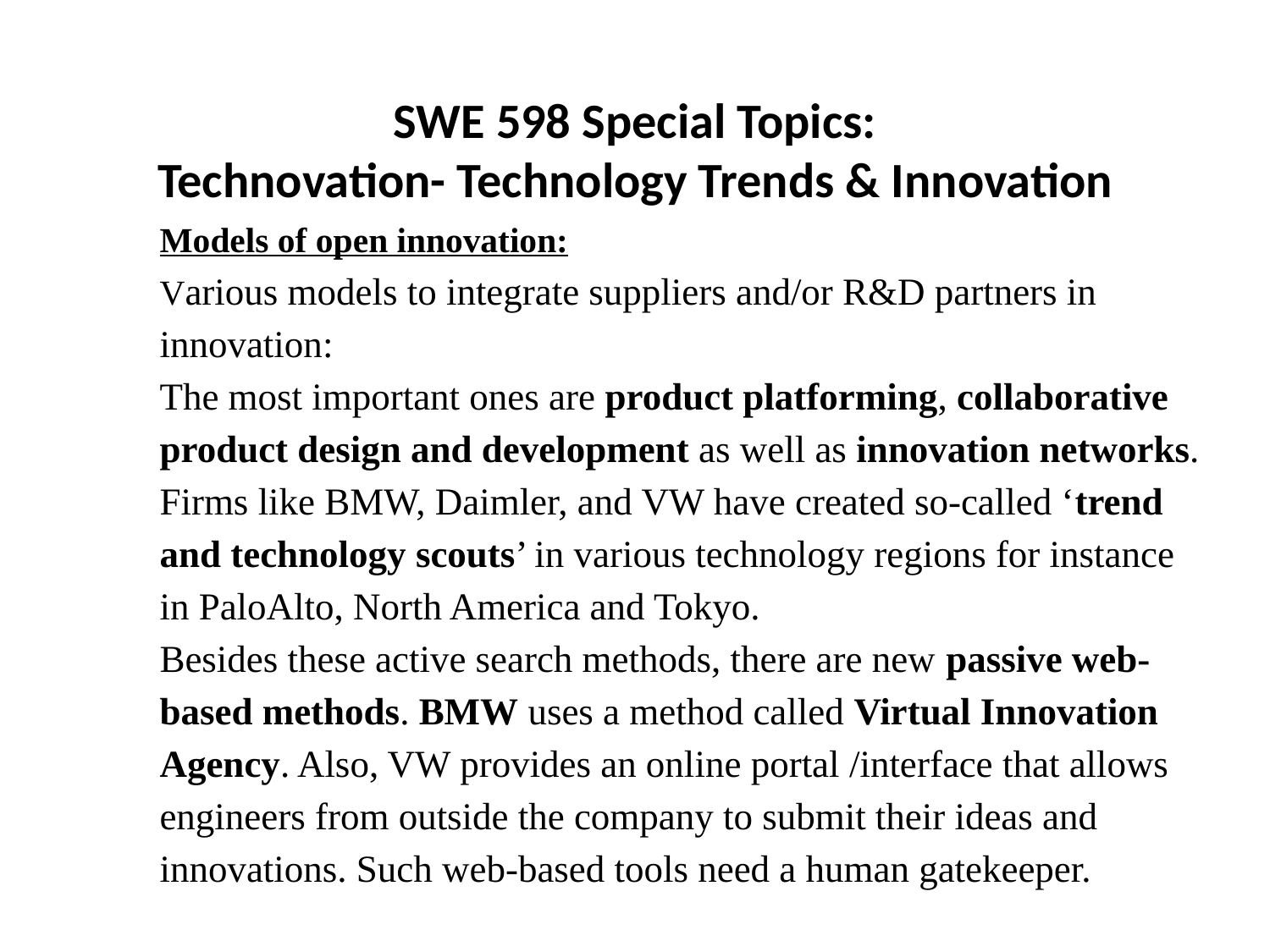

SWE 598 Special Topics:
Technovation- Technology Trends & Innovation
Models of open innovation:
Various models to integrate suppliers and/or R&D partners in innovation:
The most important ones are product platforming, collaborative product design and development as well as innovation networks. Firms like BMW, Daimler, and VW have created so-called ‘trend and technology scouts’ in various technology regions for instance in PaloAlto, North America and Tokyo.
Besides these active search methods, there are new passive web-based methods. BMW uses a method called Virtual Innovation Agency. Also, VW provides an online portal /interface that allows engineers from outside the company to submit their ideas and innovations. Such web-based tools need a human gatekeeper.